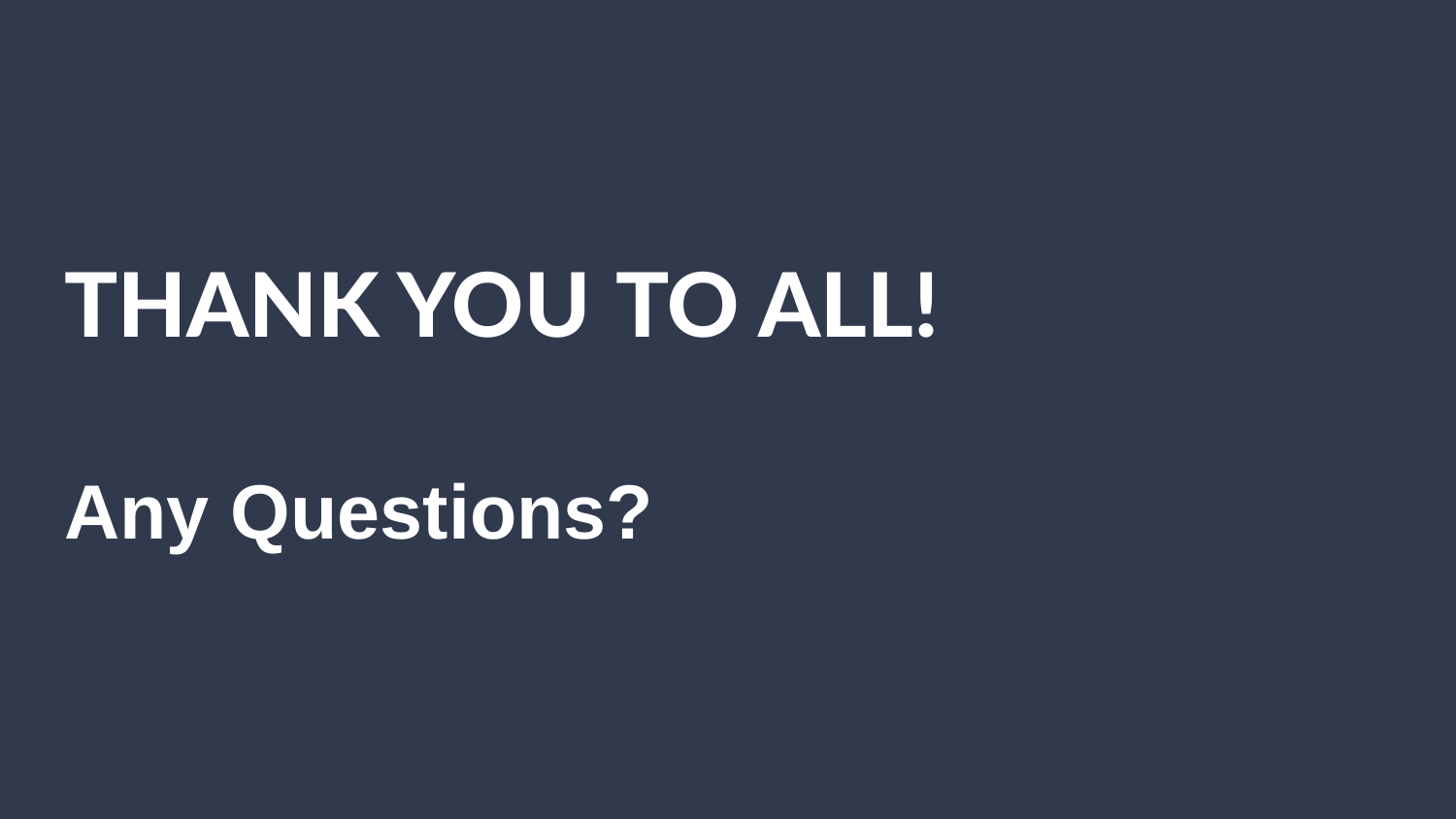

# THANK YOU TO ALL!

Any Questions?